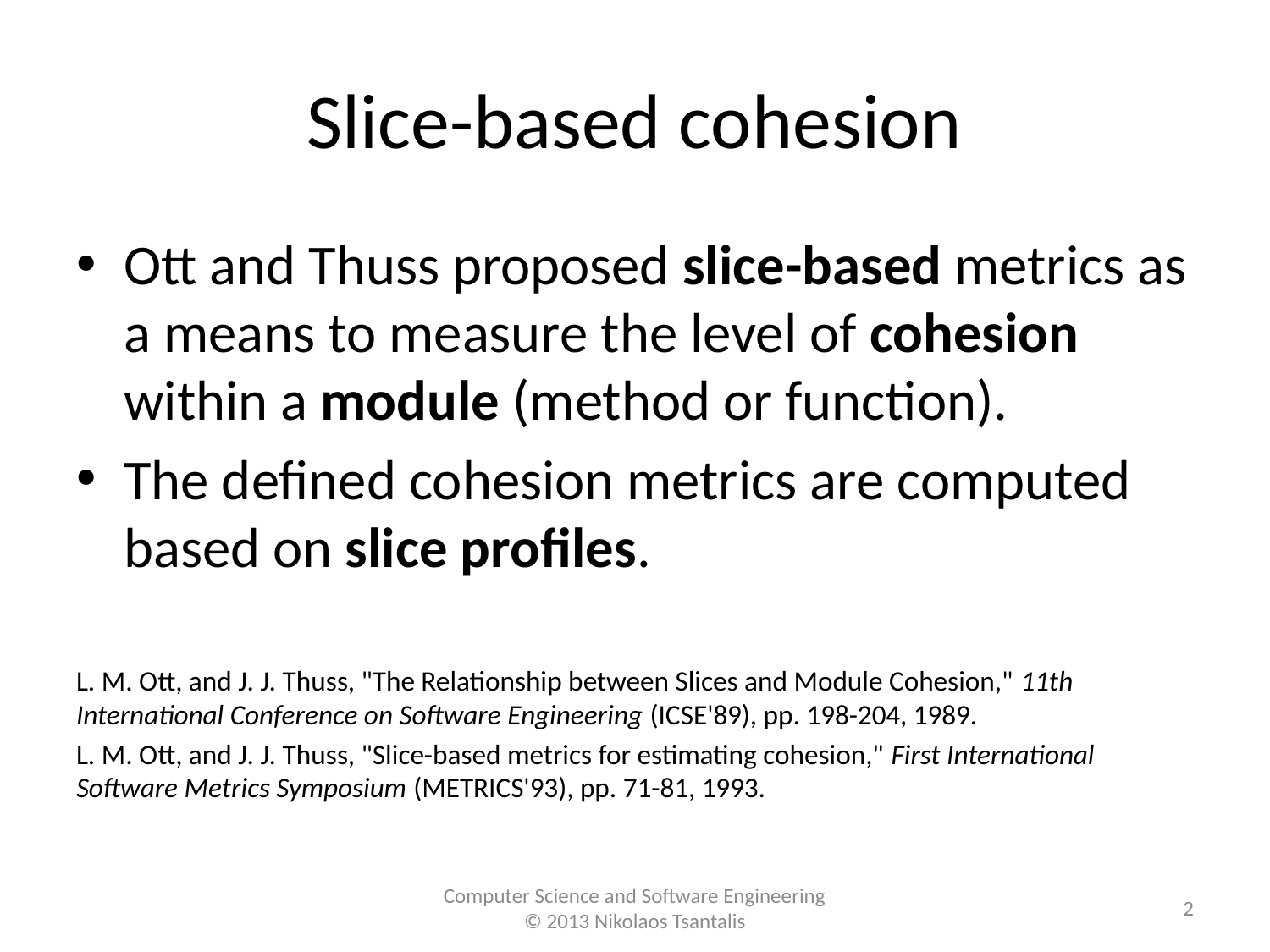

# Slice-based cohesion
Ott and Thuss proposed slice-based metrics as a means to measure the level of cohesion within a module (method or function).
The deﬁned cohesion metrics are computed based on slice proﬁles.

L. M. Ott, and J. J. Thuss, "The Relationship between Slices and Module Cohesion," 11th International Conference on Software Engineering (ICSE'89), pp. 198-204, 1989.
L. M. Ott, and J. J. Thuss, "Slice-based metrics for estimating cohesion," First International Software Metrics Symposium (METRICS'93), pp. 71-81, 1993.
2